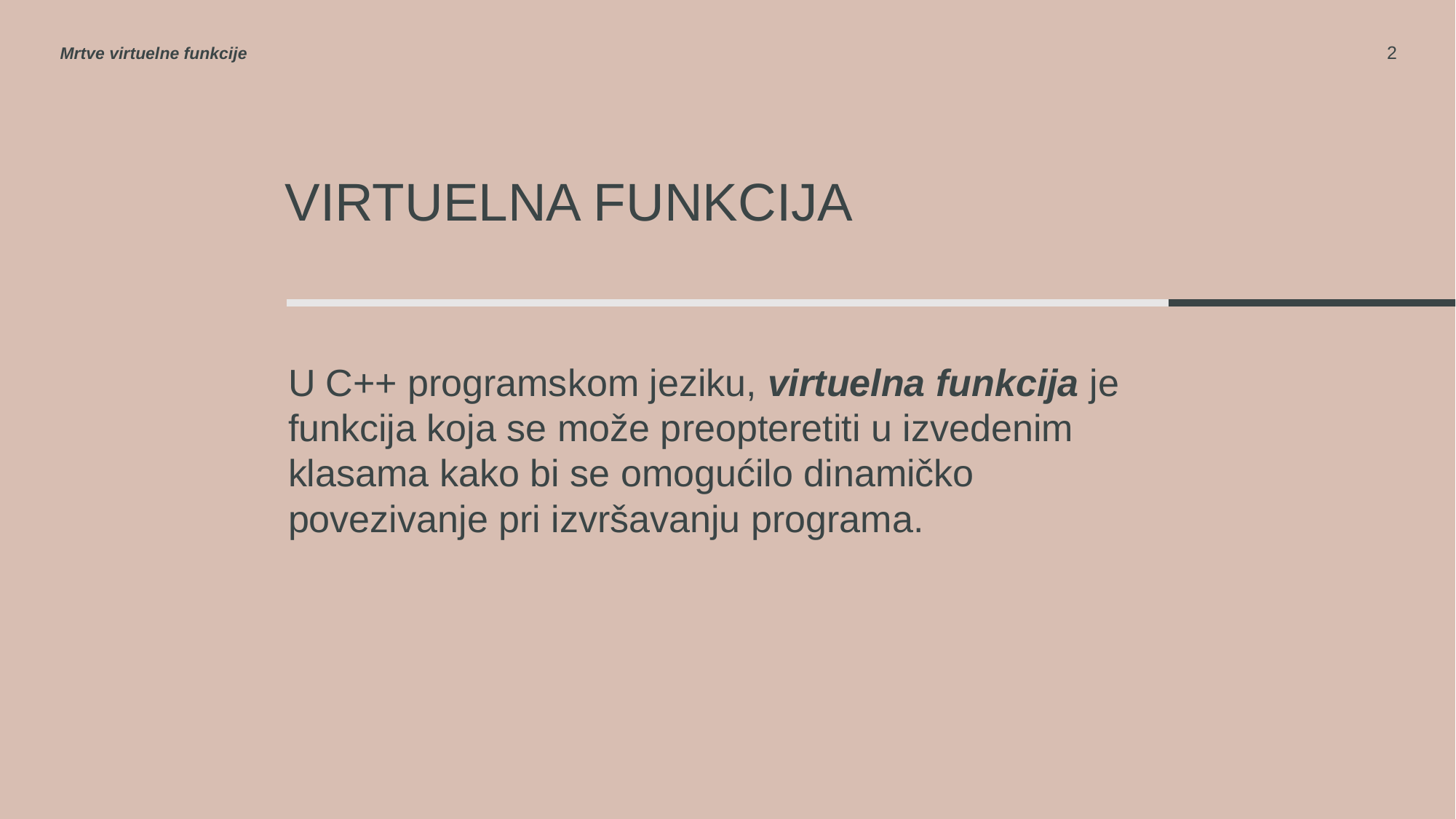

Mrtve virtuelne funkcije
2
# VIRTUELNA FUNKCIJA
U C++ programskom jeziku, virtuelna funkcija je funkcija koja se može preopteretiti u izvedenim klasama kako bi se omogućilo dinamičko povezivanje pri izvršavanju programa.